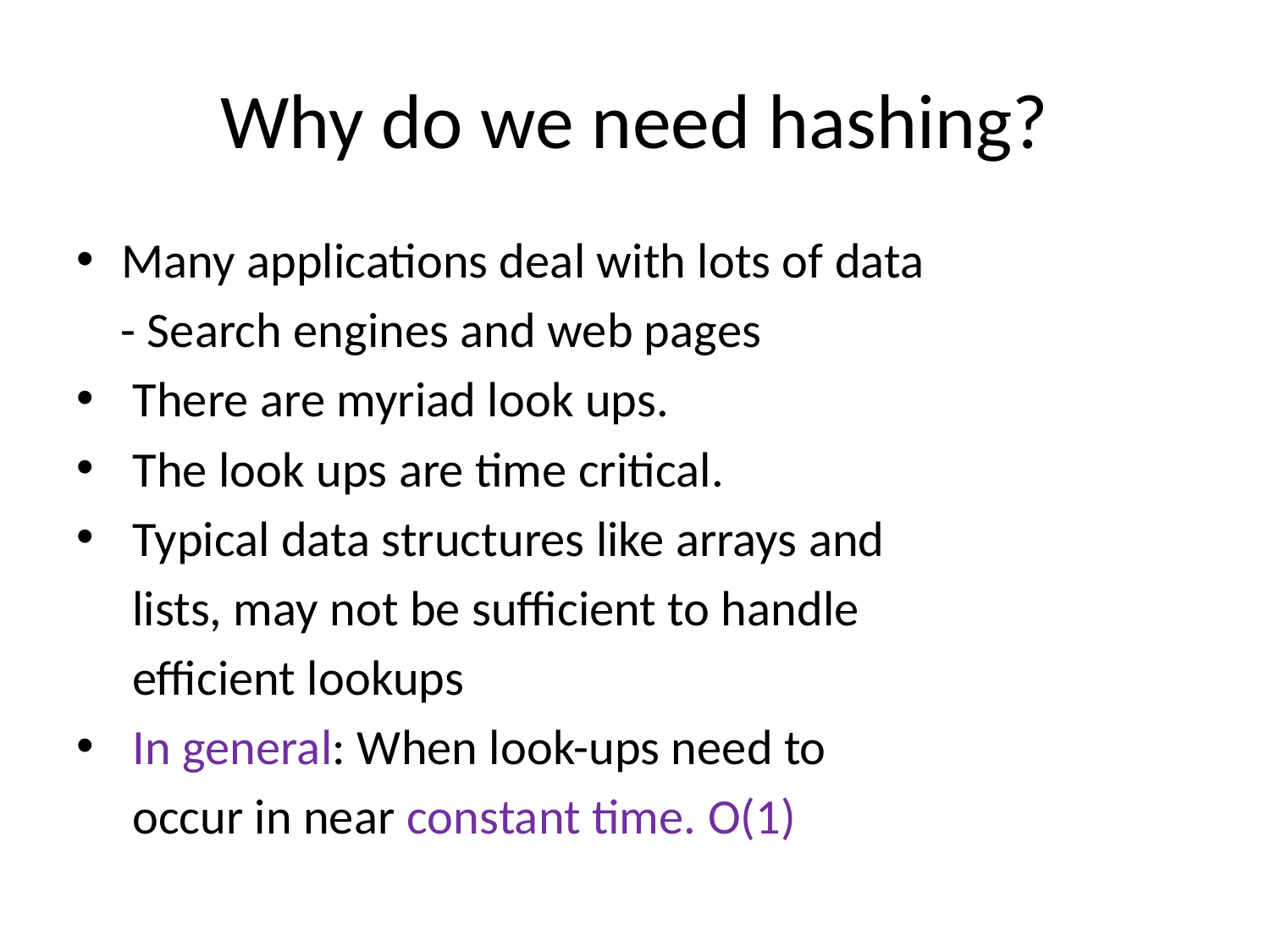

# Why do we need hashing?
Many applications deal with lots of data
    - Search engines and web pages
 There are myriad look ups.
 The look ups are time critical.
 Typical data structures like arrays and
     lists, may not be sufficient to handle
     efficient lookups
 In general: When look-ups need to
     occur in near constant time. O(1)